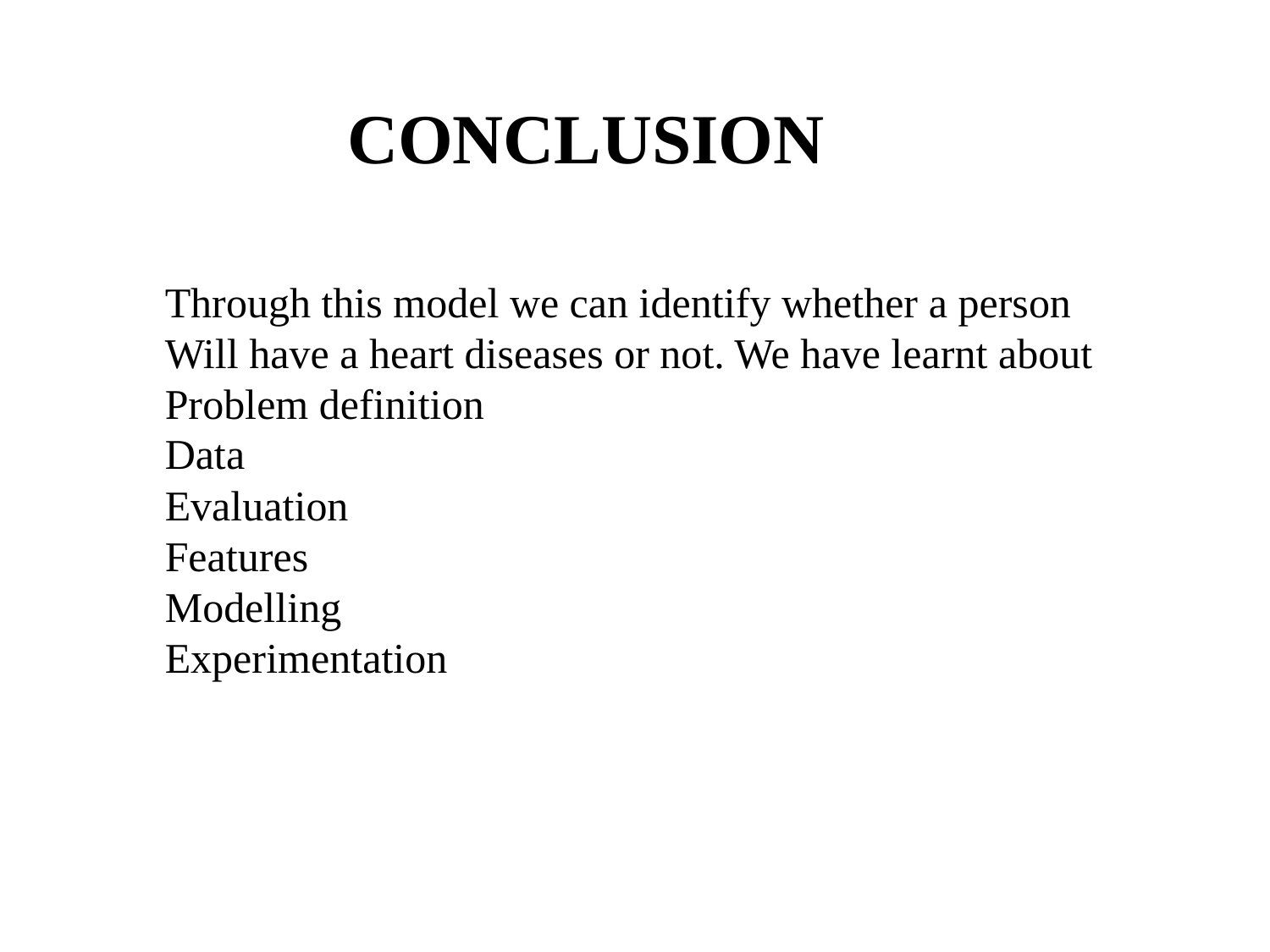

CONCLUSION
Through this model we can identify whether a person
Will have a heart diseases or not. We have learnt about
Problem definition
Data
Evaluation
Features
Modelling
Experimentation